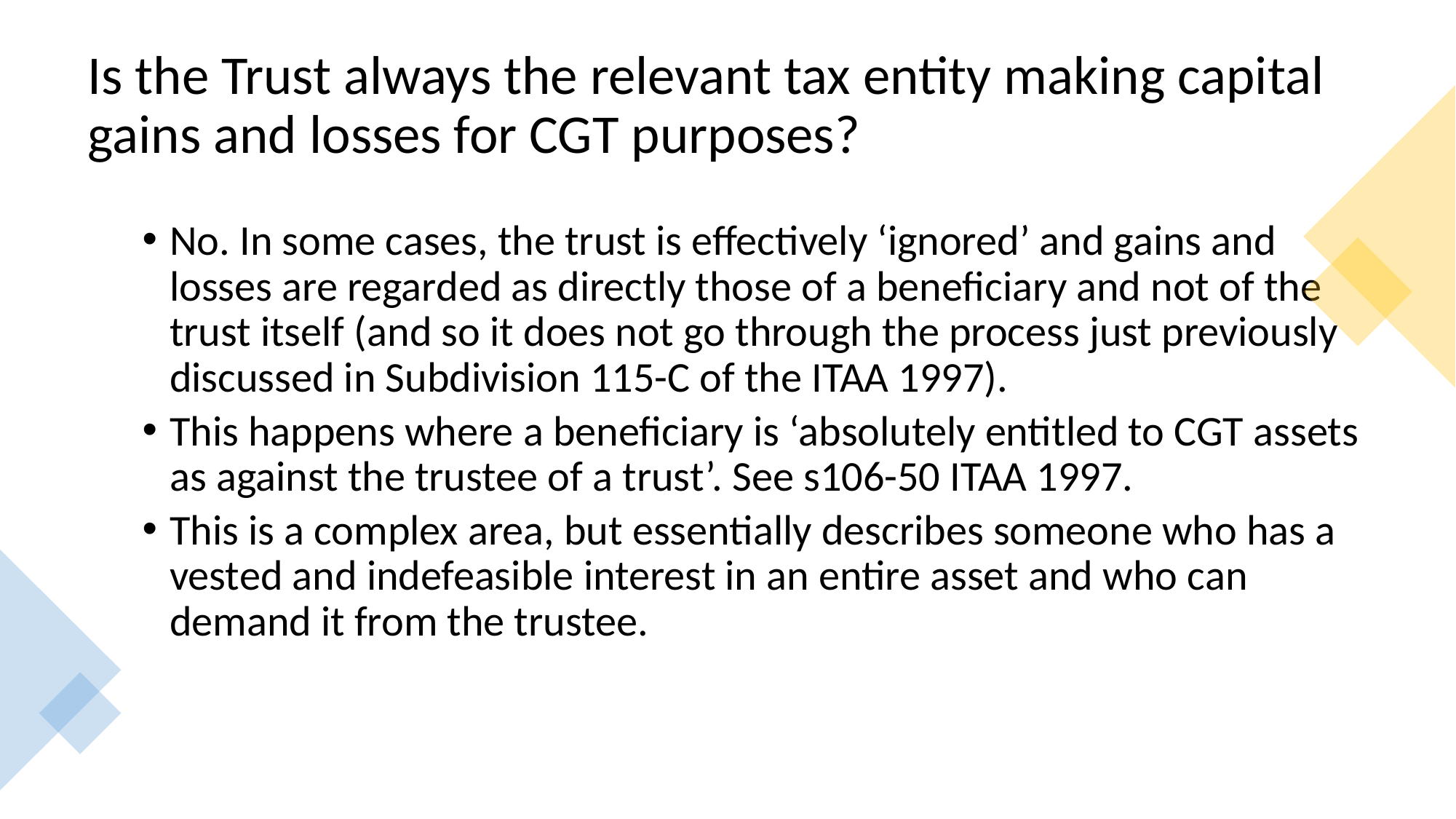

# Is the Trust always the relevant tax entity making capital gains and losses for CGT purposes?

No. In some cases, the trust is effectively ‘ignored’ and gains and losses are regarded as directly those of a beneficiary and not of the trust itself (and so it does not go through the process just previously discussed in Subdivision 115-C of the ITAA 1997).
This happens where a beneficiary is ‘absolutely entitled to CGT assets as against the trustee of a trust’. See s106-50 ITAA 1997.
This is a complex area, but essentially describes someone who has a vested and indefeasible interest in an entire asset and who can demand it from the trustee.